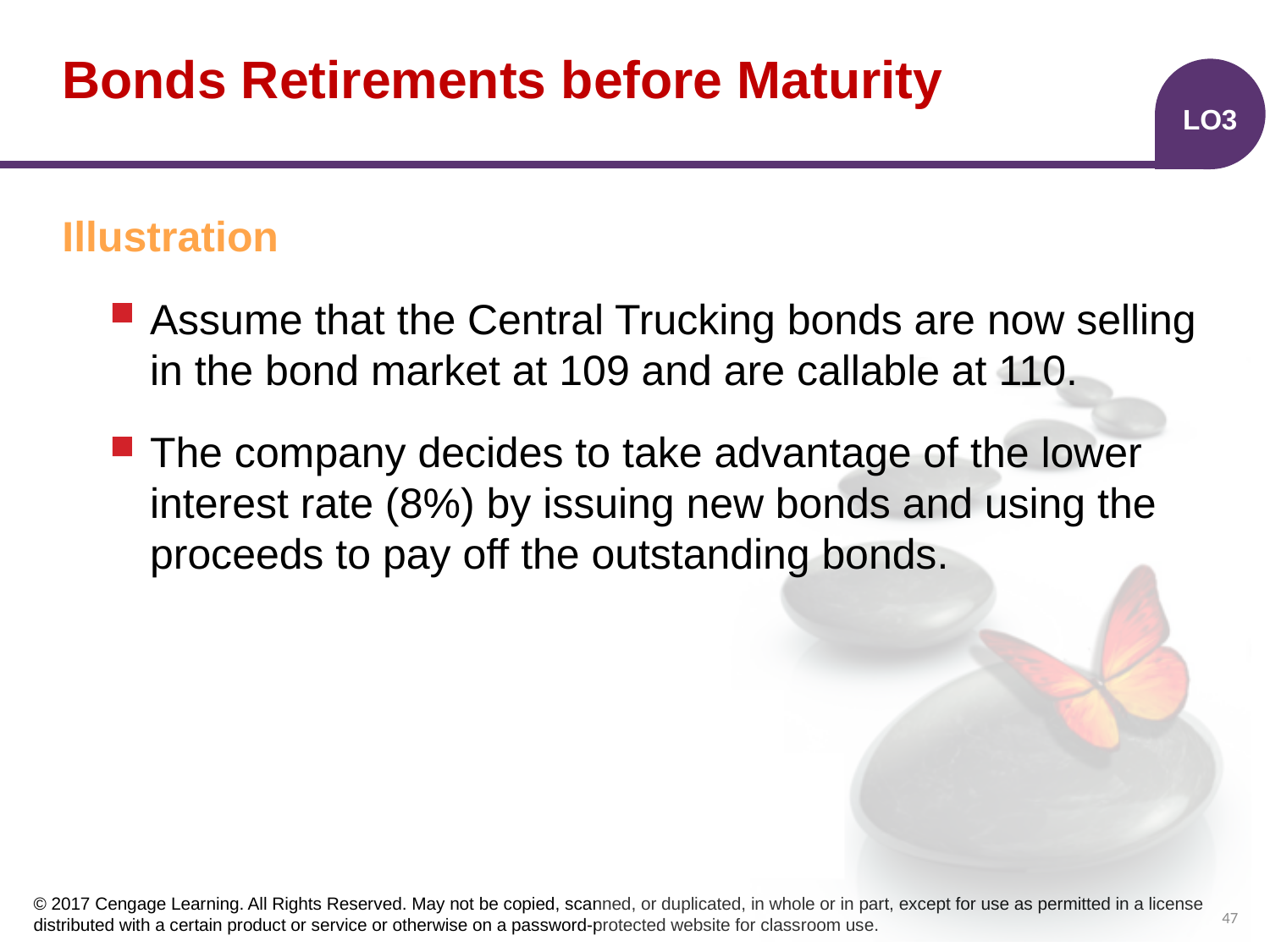

# Bonds Retirements before Maturity
LO3
Illustration
Assume that the Central Trucking bonds are now selling in the bond market at 109 and are callable at 110.
The company decides to take advantage of the lower interest rate (8%) by issuing new bonds and using the proceeds to pay off the outstanding bonds.

47